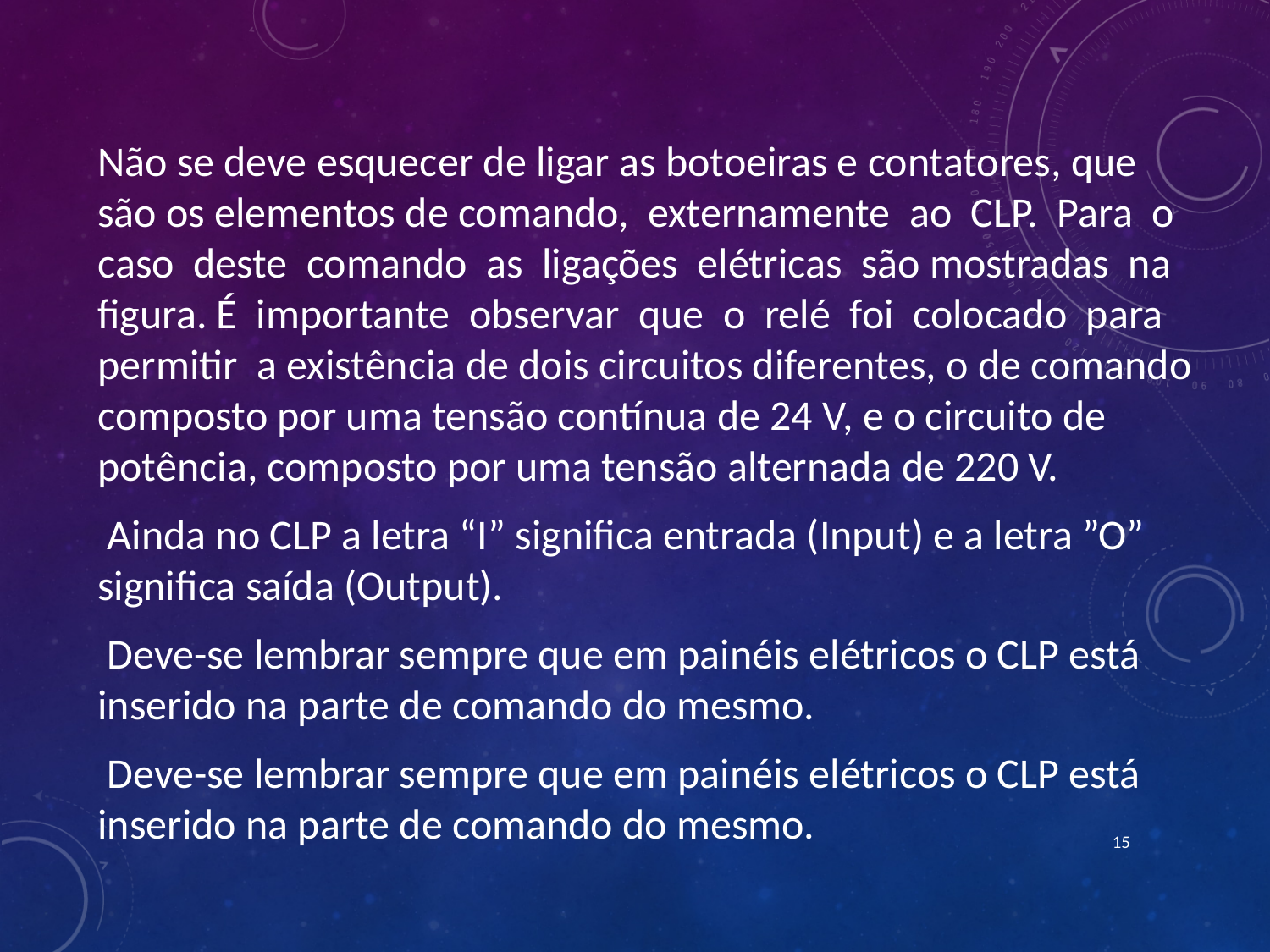

Não se deve esquecer de ligar as botoeiras e contatores, que são os elementos de comando,  externamente  ao  CLP.  Para  o  caso  deste  comando  as  ligações  elétricas  são mostradas  na  figura. É  importante  observar  que  o  relé  foi  colocado  para  permitir  a existência de dois circuitos diferentes, o de comando composto por uma tensão contínua de 24 V, e o circuito de potência, composto por uma tensão alternada de 220 V.
 Ainda no CLP a letra “I” significa entrada (Input) e a letra ”O” significa saída (Output).
 Deve-se lembrar sempre que em painéis elétricos o CLP está inserido na parte de comando do mesmo.
 Deve-se lembrar sempre que em painéis elétricos o CLP está inserido na parte de comando do mesmo.
15